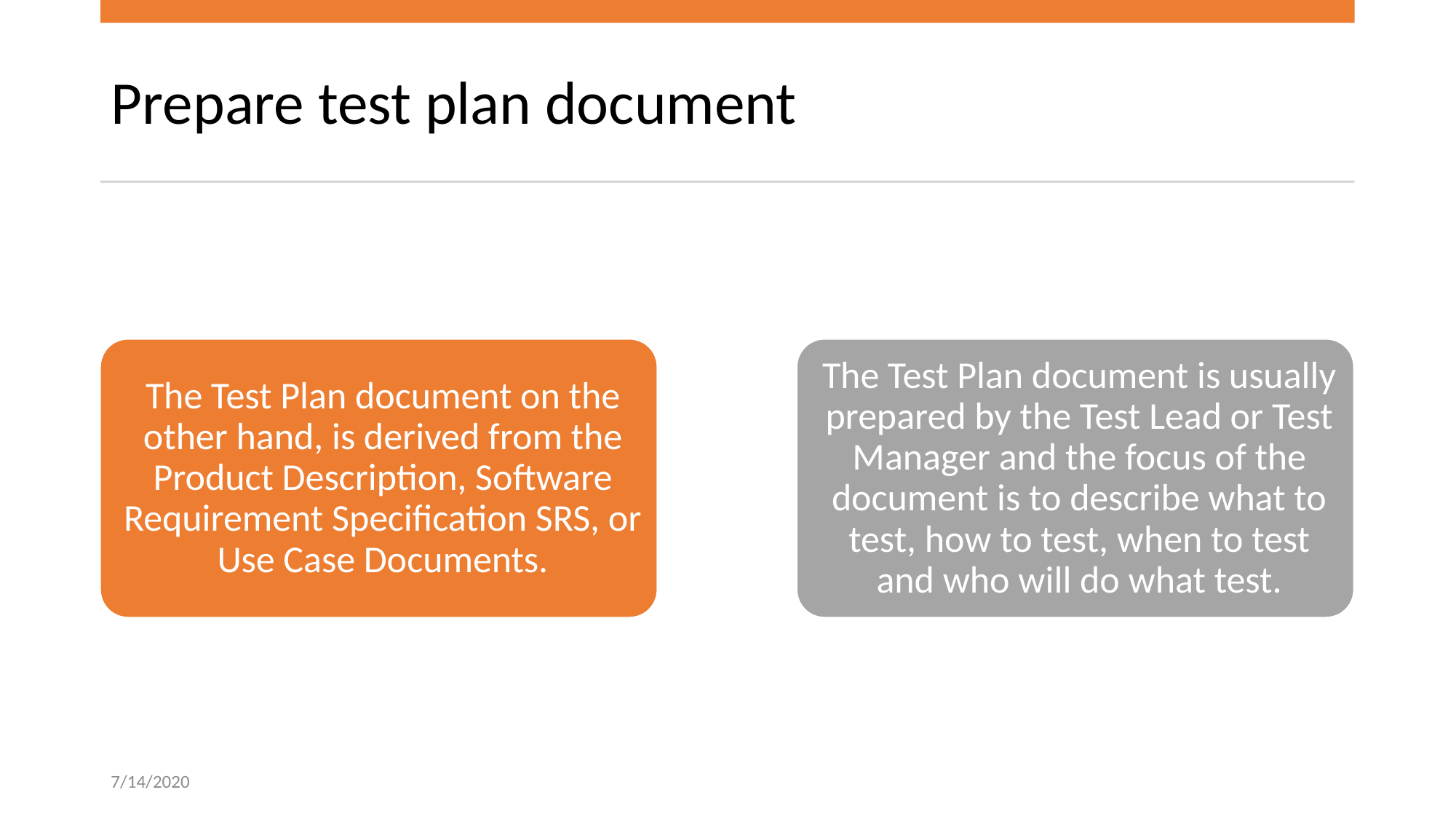

# Prepare test plan document

The Test Plan document on the other hand, is derived from the Product Description, Software Requirement Specification SRS, or Use Case Documents.
The Test Plan document is usually prepared by the Test Lead or Test Manager and the focus of the document is to describe what to test, how to test, when to test and who will do what test.
7/14/2020
Software Testing Life Cycle
5